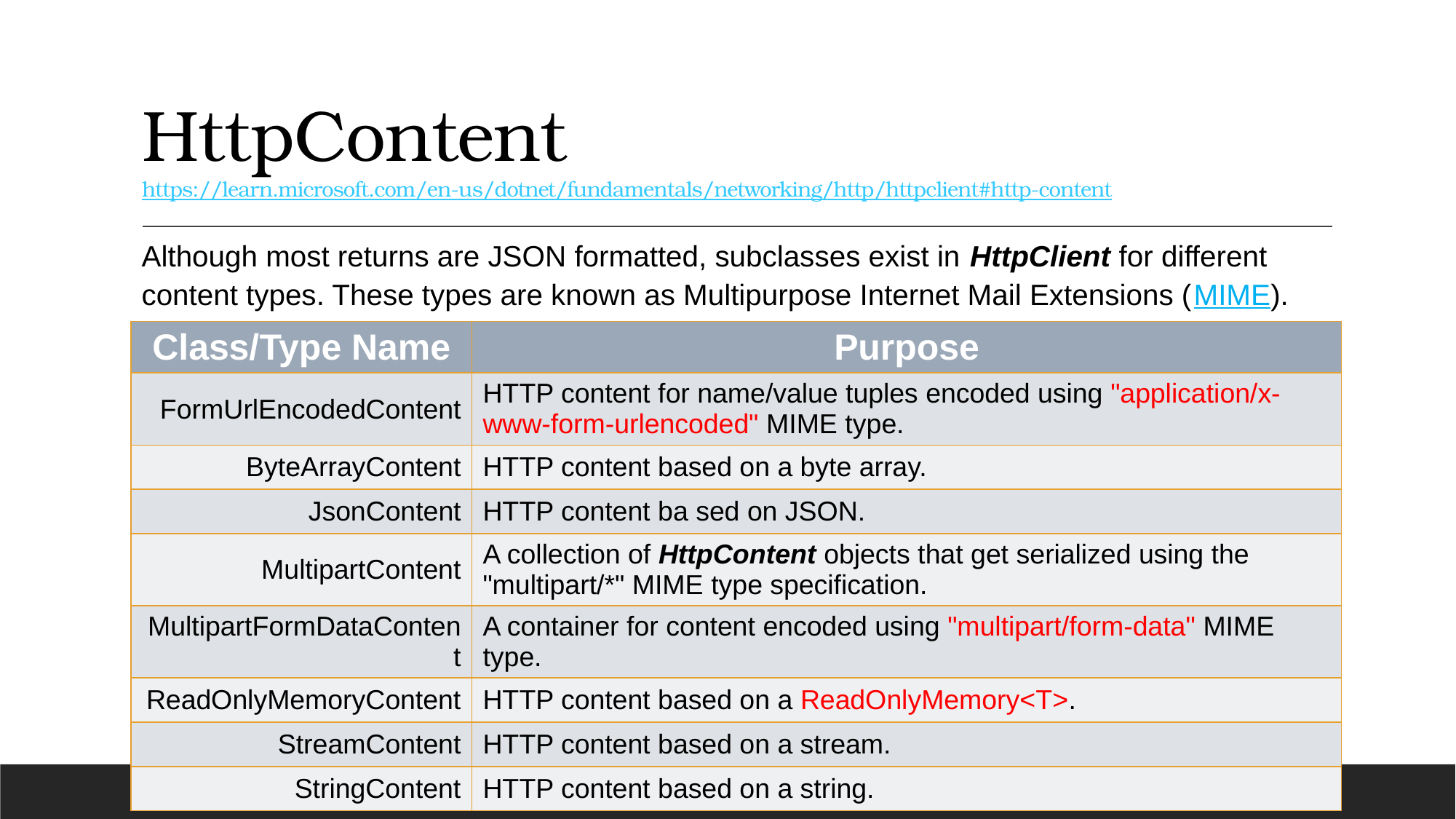

# HttpContent https://learn.microsoft.com/en-us/dotnet/fundamentals/networking/http/httpclient#http-content
Although most returns are JSON formatted, subclasses exist in HttpClient for different content types. These types are known as Multipurpose Internet Mail Extensions (MIME).
| Class/Type Name | Purpose |
| --- | --- |
| FormUrlEncodedContent | HTTP content for name/value tuples encoded using "application/x-www-form-urlencoded" MIME type. |
| ByteArrayContent | HTTP content based on a byte array. |
| JsonContent | HTTP content ba sed on JSON. |
| MultipartContent | A collection of HttpContent objects that get serialized using the "multipart/\*" MIME type specification. |
| MultipartFormDataContent | A container for content encoded using "multipart/form-data" MIME type. |
| ReadOnlyMemoryContent | HTTP content based on a ReadOnlyMemory<T>. |
| StreamContent | HTTP content based on a stream. |
| StringContent | HTTP content based on a string. |